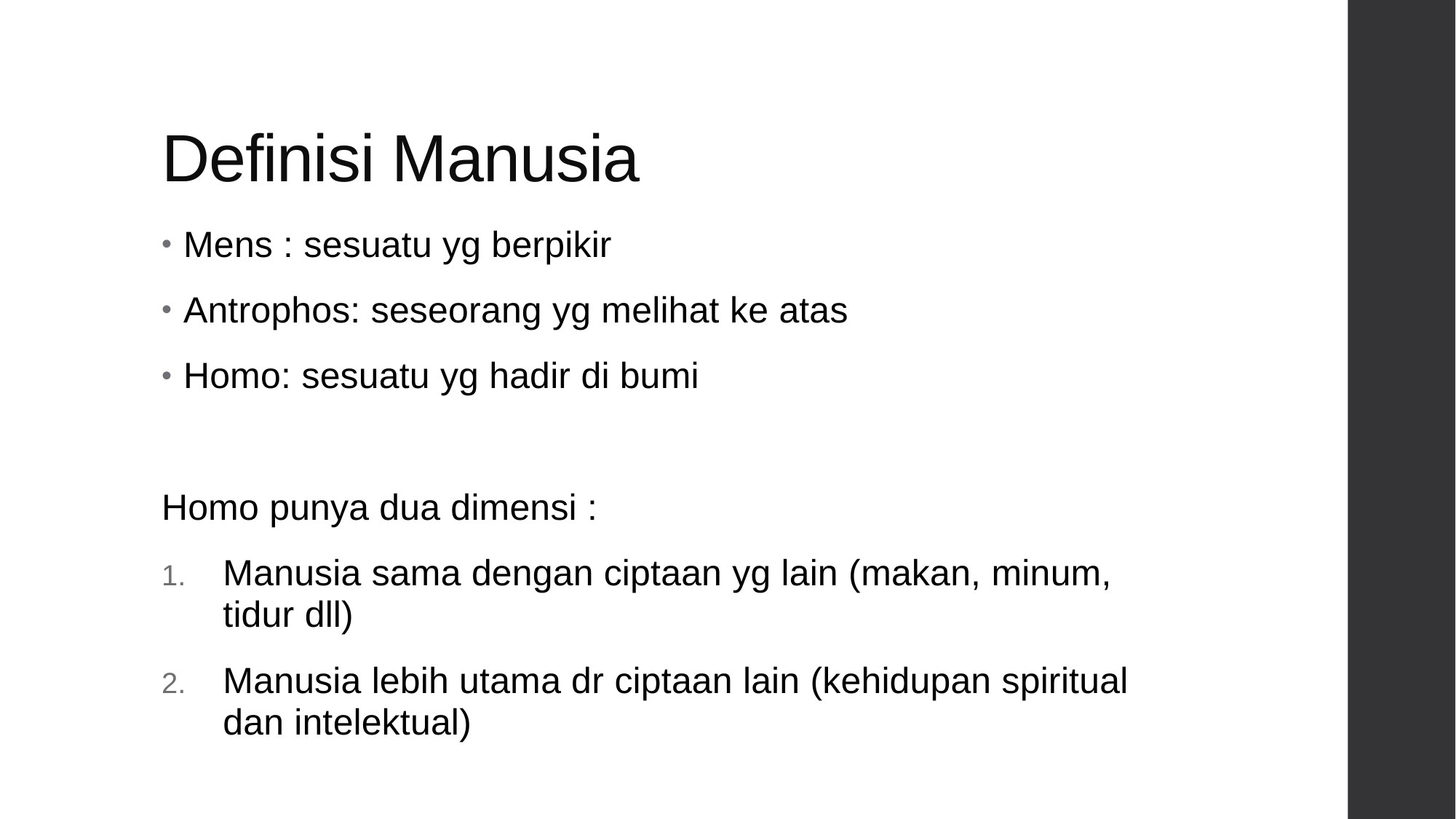

# Definisi Manusia
Mens : sesuatu yg berpikir
Antrophos: seseorang yg melihat ke atas
Homo: sesuatu yg hadir di bumi

Homo punya dua dimensi :
Manusia sama dengan ciptaan yg lain (makan, minum, tidur dll)
Manusia lebih utama dr ciptaan lain (kehidupan spiritual dan intelektual)